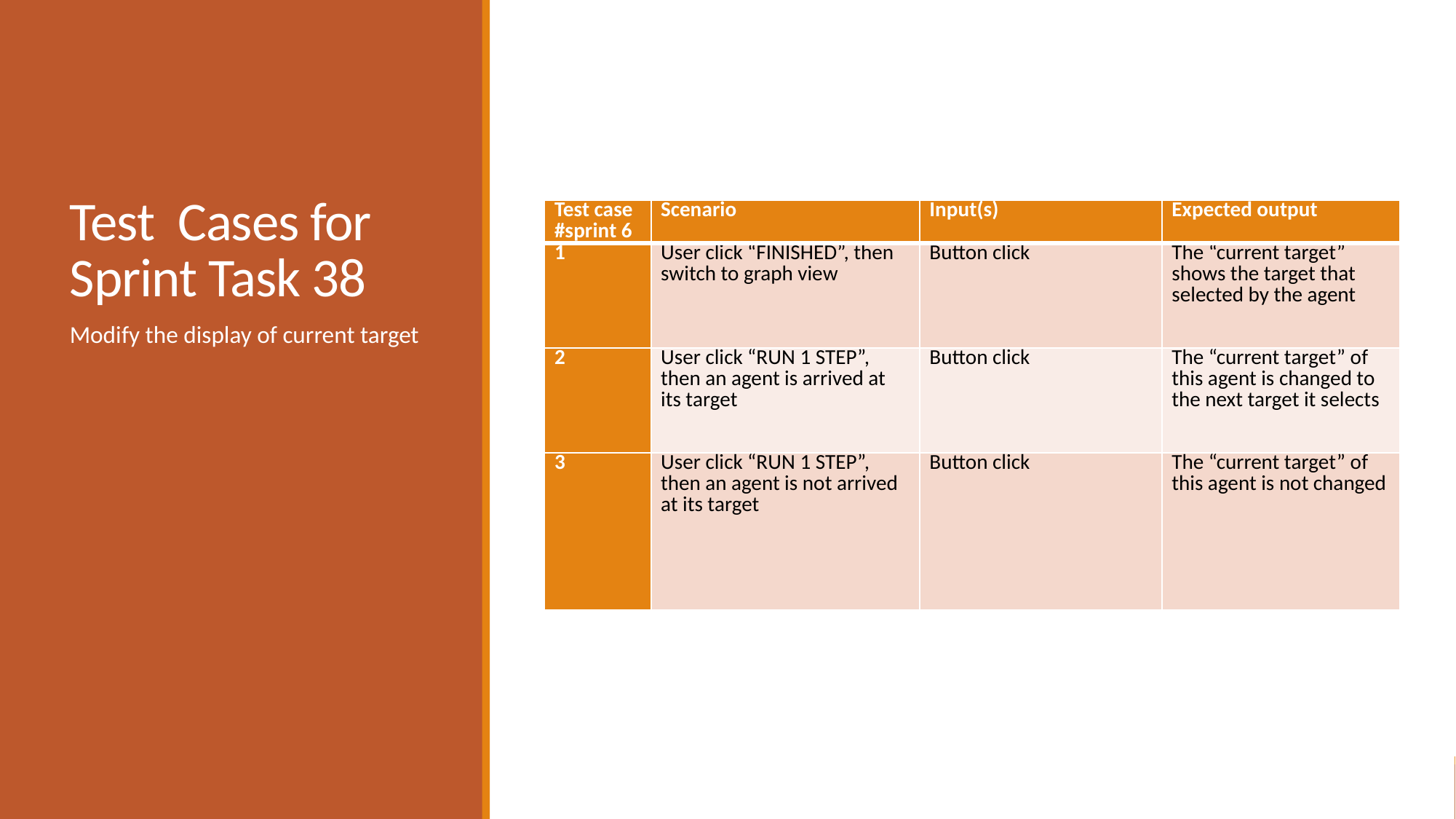

# Test  Cases for Sprint Task 38
| Test case #sprint 6 | Scenario | Input(s) | Expected output |
| --- | --- | --- | --- |
| 1 | User click “FINISHED”, then switch to graph view | Button click | The “current target” shows the target that selected by the agent |
| 2 | User click “RUN 1 STEP”, then an agent is arrived at its target | Button click | The “current target” of this agent is changed to the next target it selects |
| 3 | User click “RUN 1 STEP”, then an agent is not arrived at its target | Button click | The “current target” of this agent is not changed |
Modify the display of current target